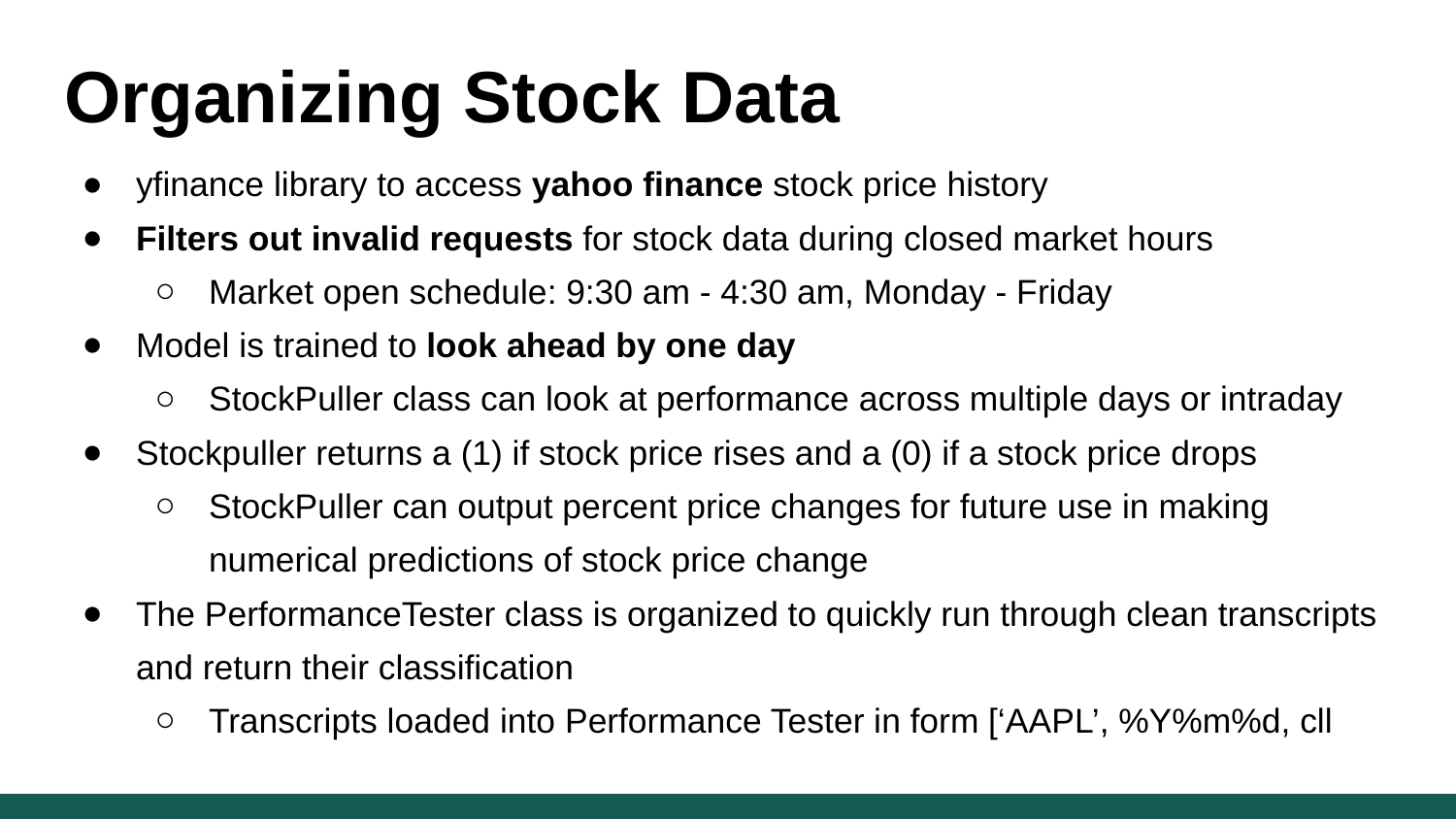

Organizing Stock Data
yfinance library to access yahoo finance stock price history
Filters out invalid requests for stock data during closed market hours
Market open schedule: 9:30 am - 4:30 am, Monday - Friday
Model is trained to look ahead by one day
StockPuller class can look at performance across multiple days or intraday
Stockpuller returns a (1) if stock price rises and a (0) if a stock price drops
StockPuller can output percent price changes for future use in making numerical predictions of stock price change
The PerformanceTester class is organized to quickly run through clean transcripts and return their classification
Transcripts loaded into Performance Tester in form [‘AAPL’, %Y%m%d, cll